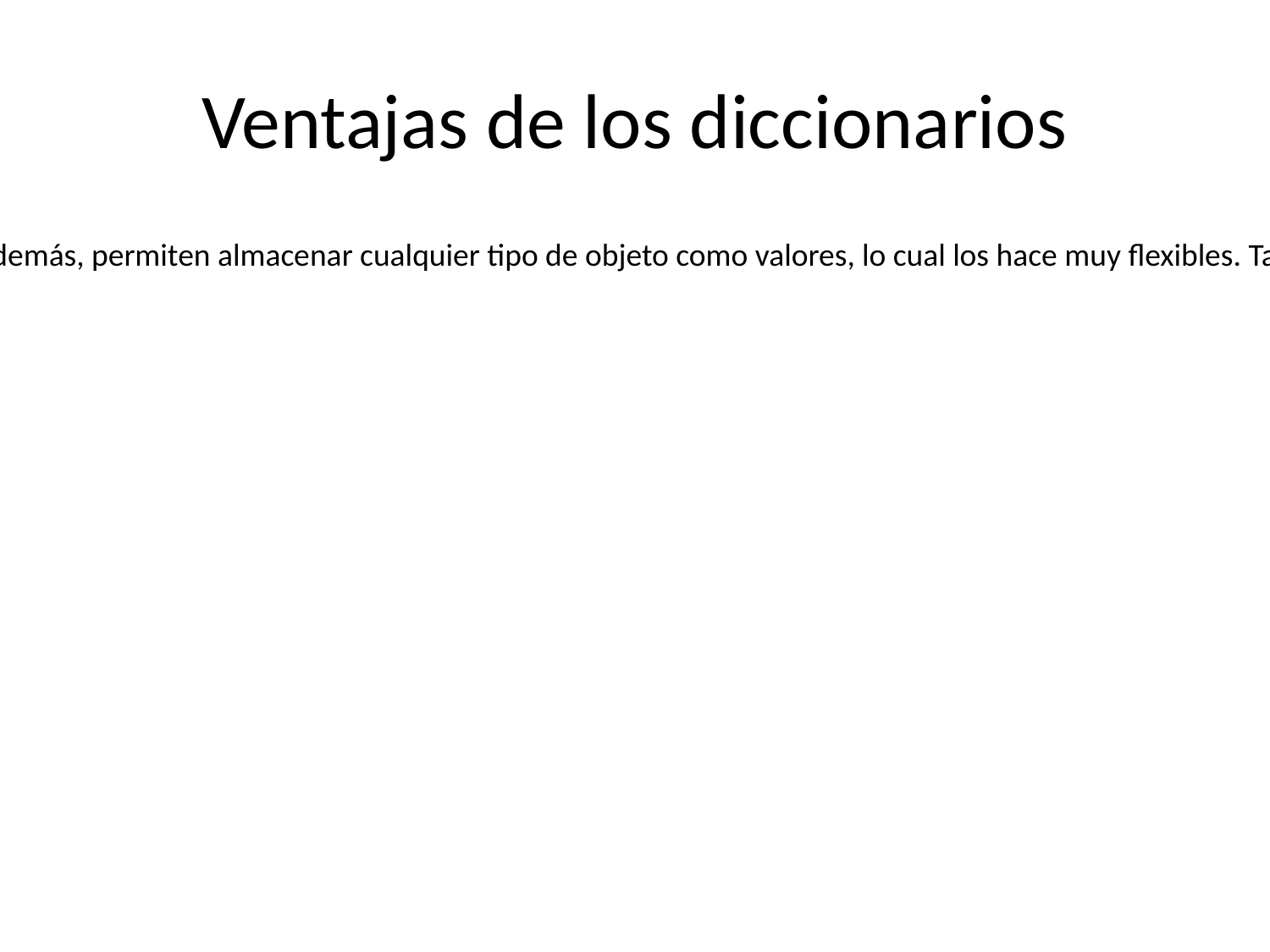

# Ventajas de los diccionarios

Una de las ventajas de los diccionarios en Python es su rapidez en la búsqueda de valores mediante las claves. Además, permiten almacenar cualquier tipo de objeto como valores, lo cual los hace muy flexibles. También es posible modificar, eliminar y agregar elementos a un diccionario de forma sencilla.